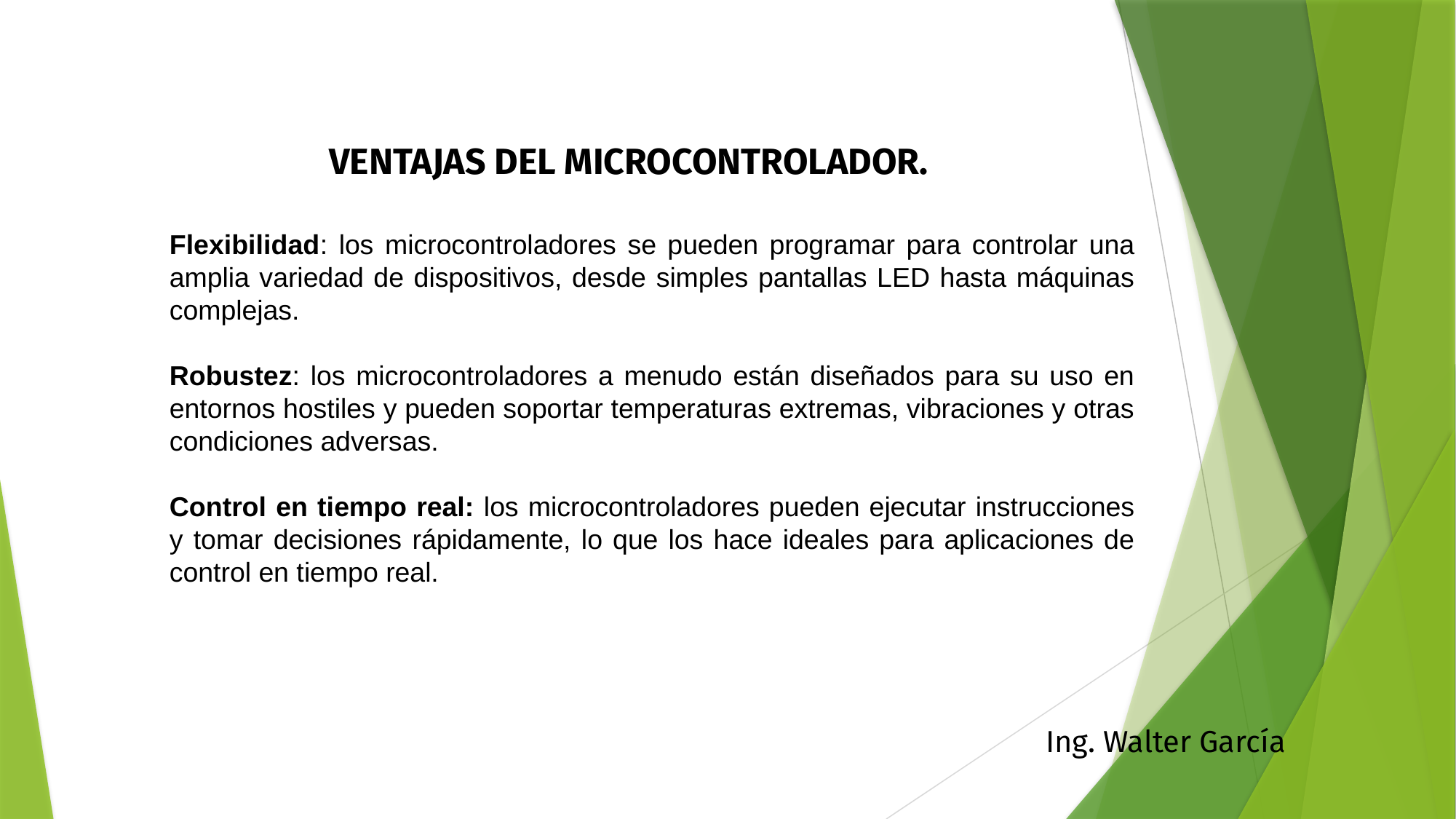

Ventajas del microcontrolador.
Flexibilidad: los microcontroladores se pueden programar para controlar una amplia variedad de dispositivos, desde simples pantallas LED hasta máquinas complejas.

Robustez: los microcontroladores a menudo están diseñados para su uso en entornos hostiles y pueden soportar temperaturas extremas, vibraciones y otras condiciones adversas.

Control en tiempo real: los microcontroladores pueden ejecutar instrucciones y tomar decisiones rápidamente, lo que los hace ideales para aplicaciones de control en tiempo real.
Ing. Walter García